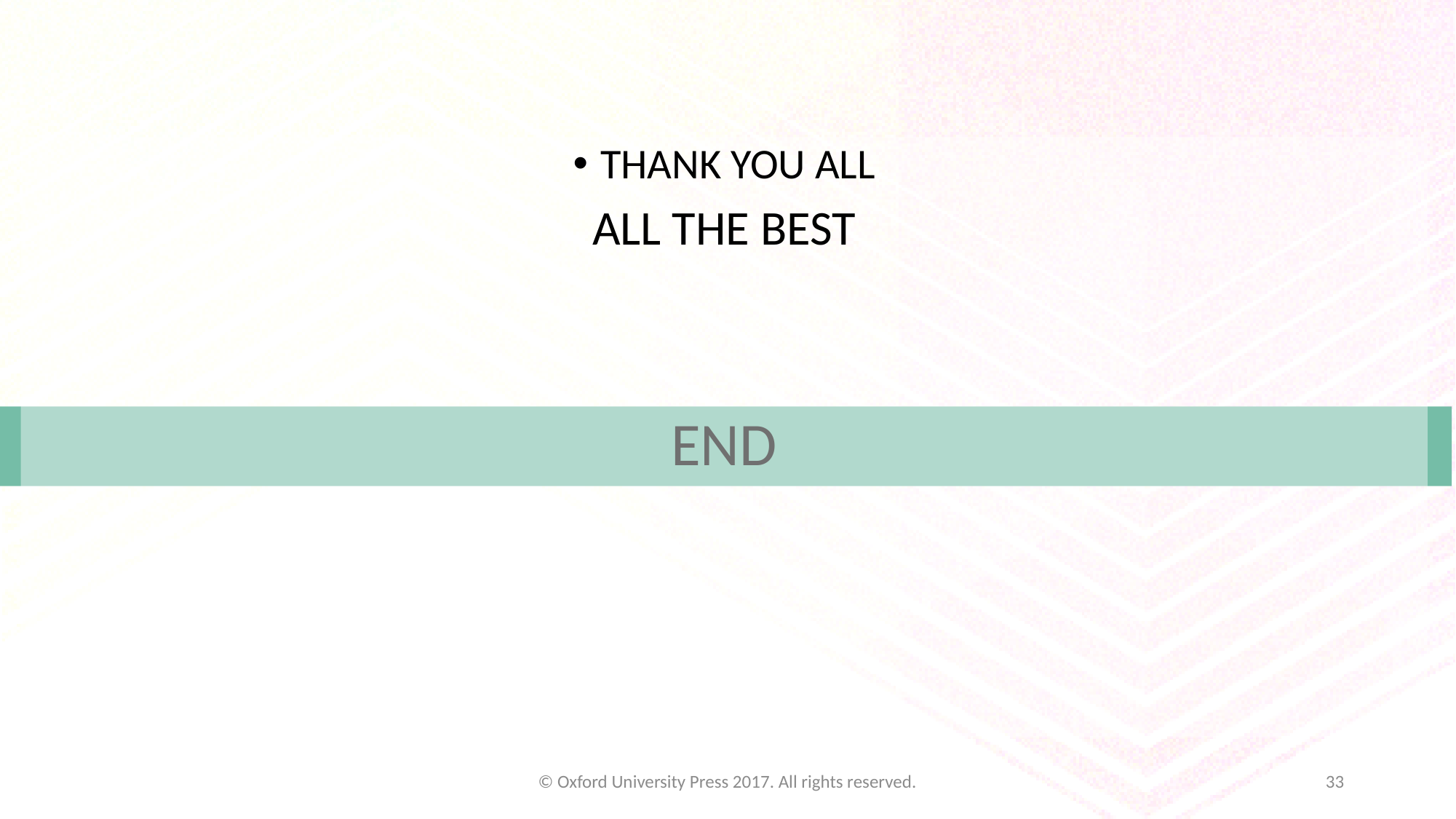

THANK YOU ALL
ALL THE BEST
# END
© Oxford University Press 2017. All rights reserved.
33